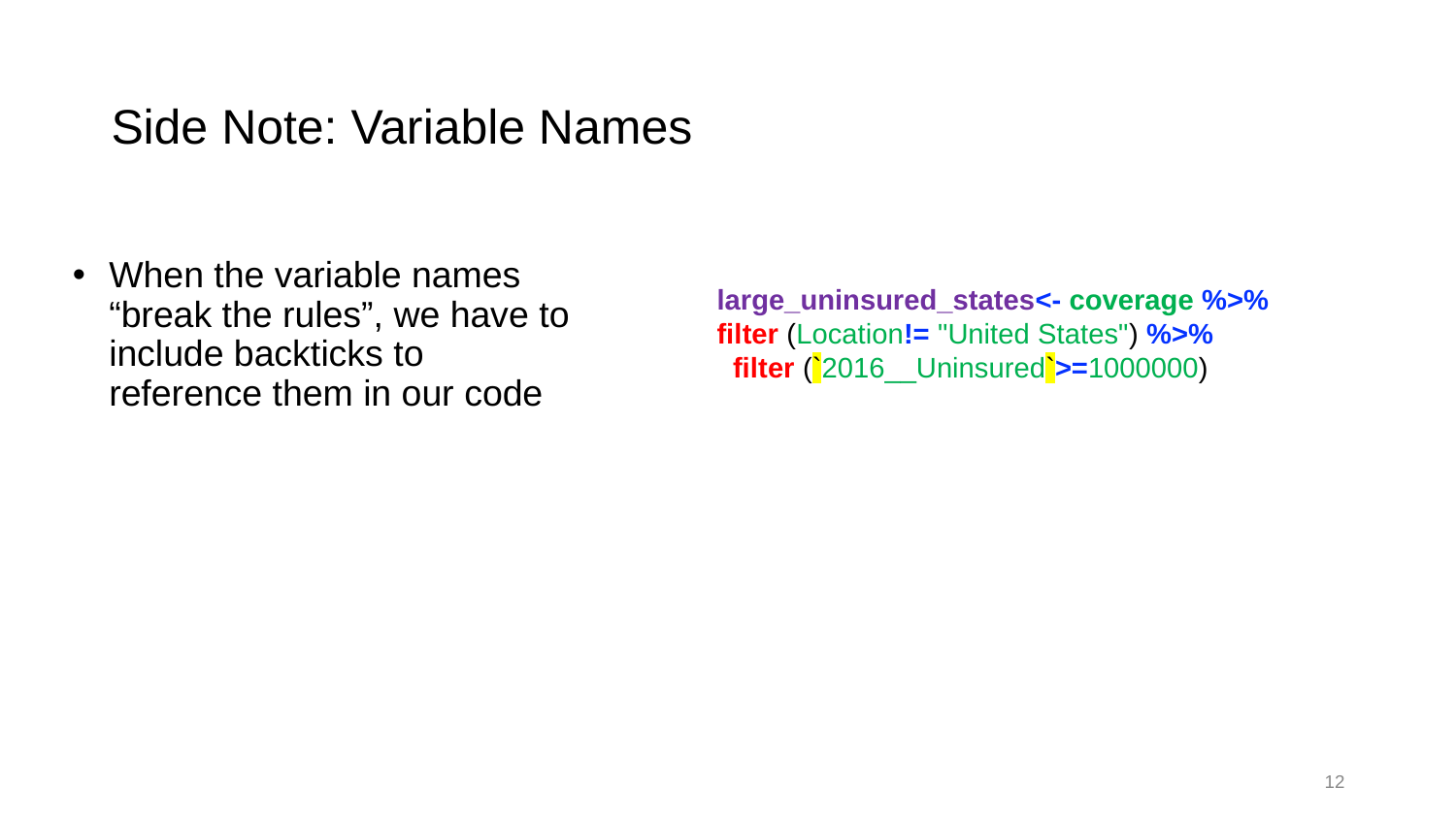

# Side Note: Variable Names
When the variable names “break the rules”, we have to include backticks to reference them in our code
large_uninsured_states<- coverage %>%
filter (Location!= "United States") %>%
  filter (`2016__Uninsured`>=1000000)
12